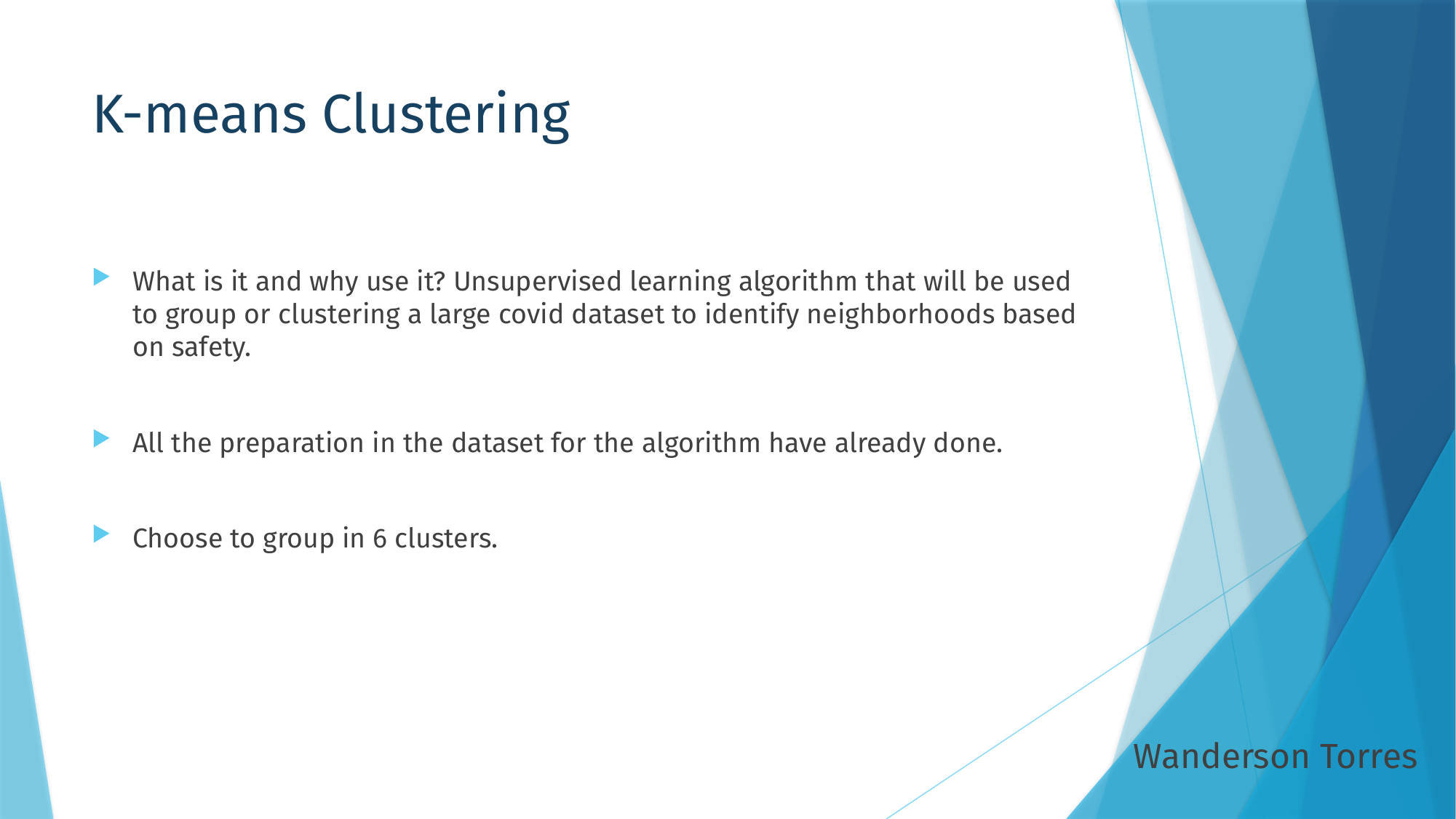

# K-means Clustering
What is it and why use it? Unsupervised learning algorithm that will be used to group or clustering a large covid dataset to identify neighborhoods based on safety.

All the preparation in the dataset for the algorithm have already done.

Choose to group in 6 clusters.

Wanderson Torres